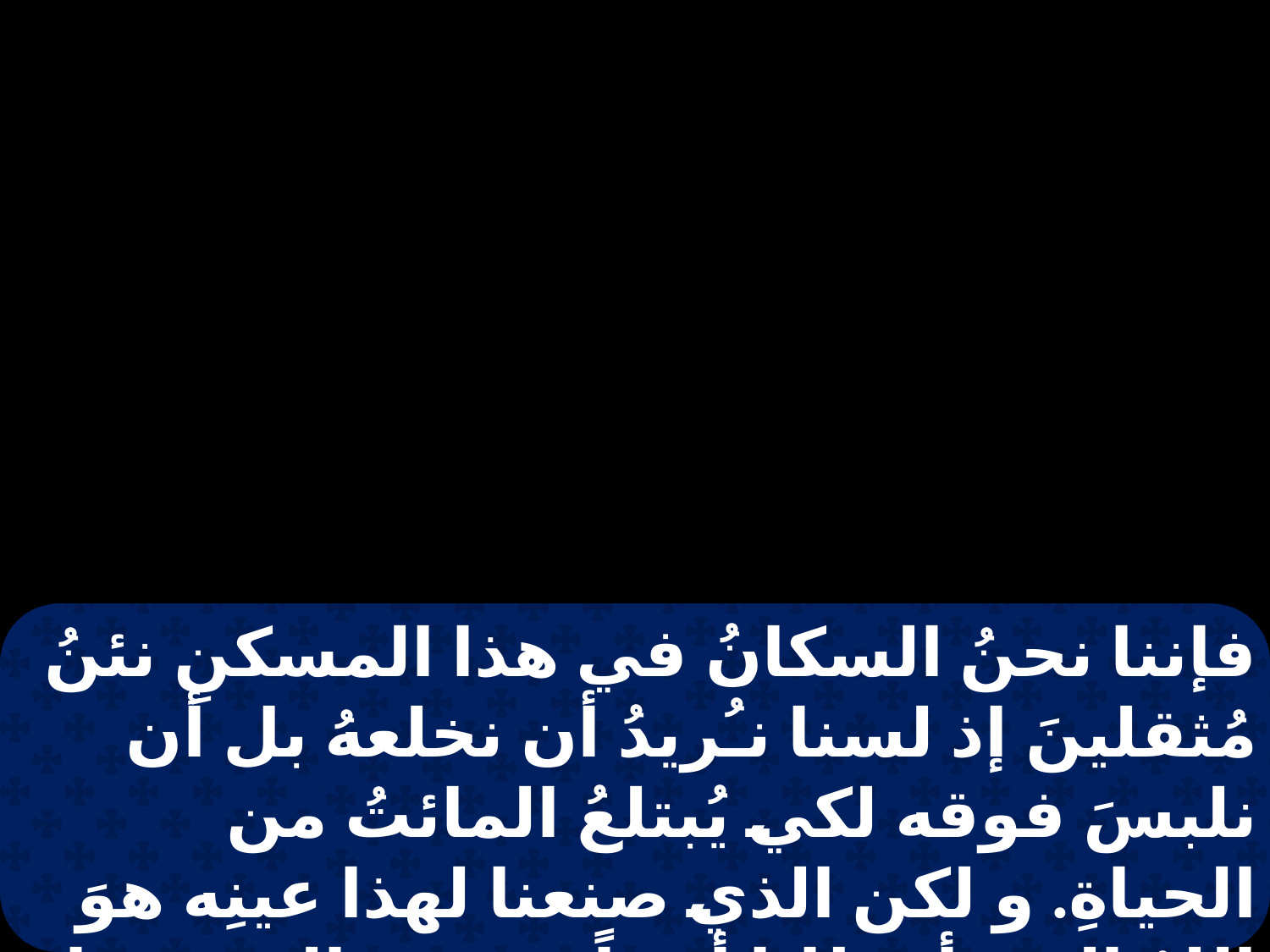

فإننا نحنُ السكانُ في هذا المسكنِ نئنُ مُثقلينَ إذ لسنا نـُريدُ أن نخلعهُ بل أن نلبسَ فوقه لكي يُبتلعُ المائتُ من الحياةِ. و لكن الذي صنعنا لهذا عينِه هوَ اللهُ الذي أعطانا أيضاً عربونَ الروحِ. فإذ نحنُ واثقونَ كلَّ حينٍ وعالمونَ أننا